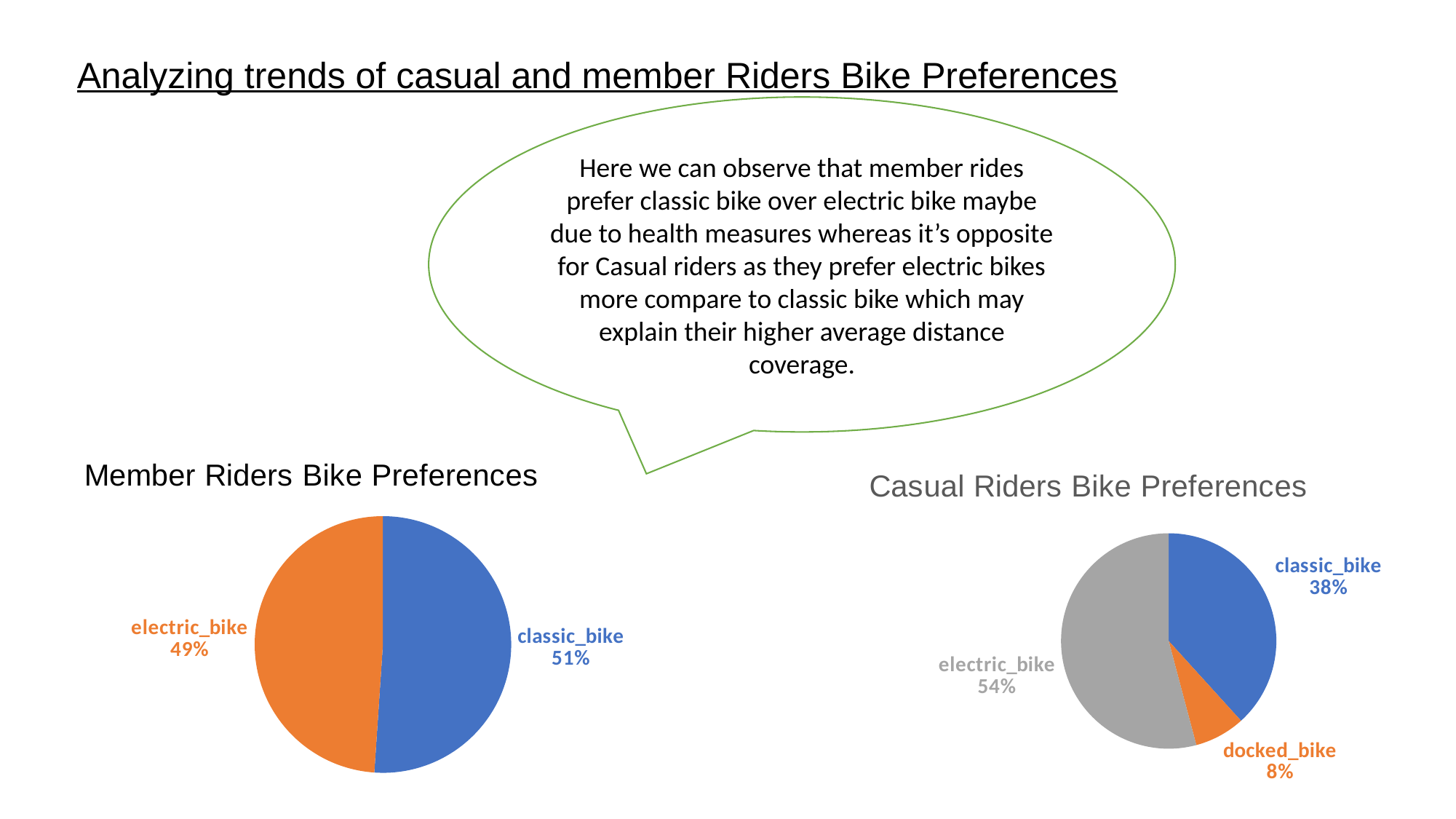

# Analyzing trends of casual and member Riders Bike Preferences
Here we can observe that member rides prefer classic bike over electric bike maybe due to health measures whereas it’s opposite for Casual riders as they prefer electric bikes more compare to classic bike which may explain their higher average distance coverage.

### Chart: Member Riders Bike Preferences

| Category |  |
|---|---|
| classic_bike | 1729172.0 |
| electric_bike | 1656654.0 |

### Chart: Casual Riders Bike Preferences

| Category |  |
|---|---|
| classic_bike | 896016.0 |
| docked_bike | 177850.0 |
| electric_bike | 1267758.0 |